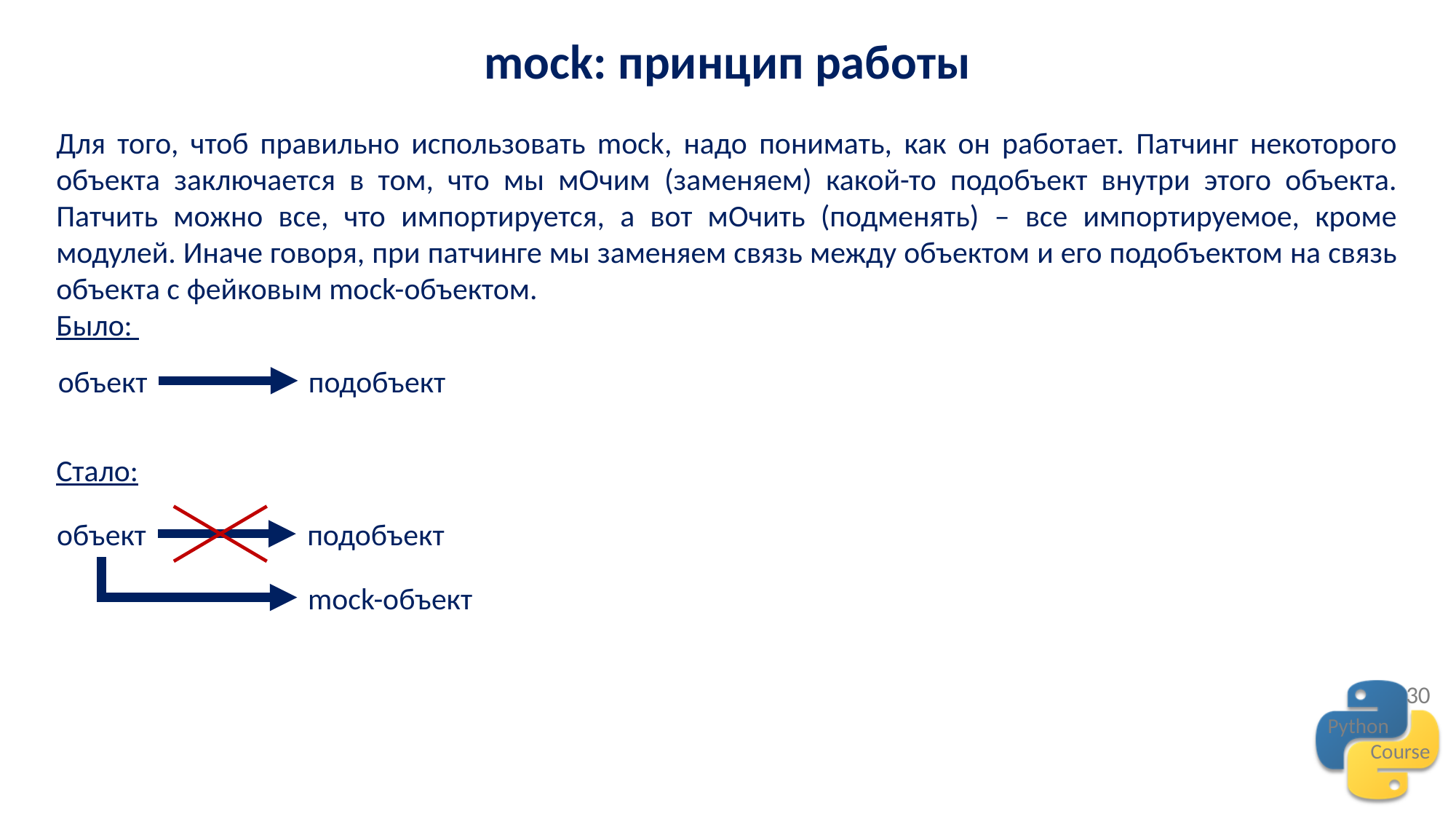

mock: принцип работы
Для того, чтоб правильно использовать mock, надо понимать, как он работает. Патчинг некоторого объекта заключается в том, что мы мОчим (заменяем) какой-то подобъект внутри этого объекта. Патчить можно все, что импортируется, а вот мОчить (подменять) – все импортируемое, кроме модулей. Иначе говоря, при патчинге мы заменяем связь между объектом и его подобъектом на связь объекта с фейковым mock-объектом.
Было:

Стало:
объект
подобъект
объект
подобъект
mock-объект